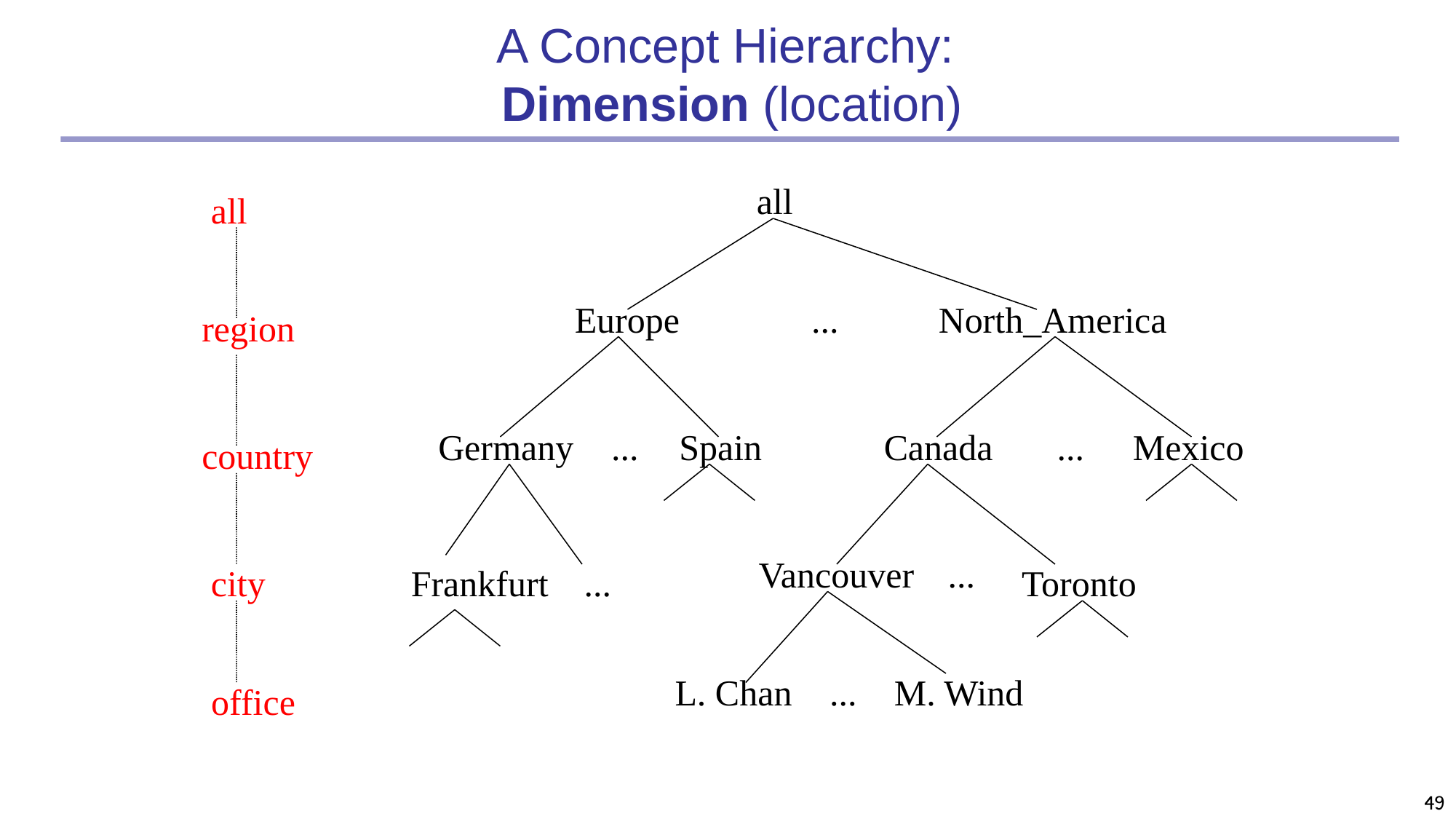

# A Concept Hierarchy: Dimension (location)
all

Europe
...
North_America

Germany
...
Spain
Canada
...
Mexico

Vancouver
...
...
Toronto

L. Chan
...
M. Wind
all

region

country

city

office
Frankfurt
49